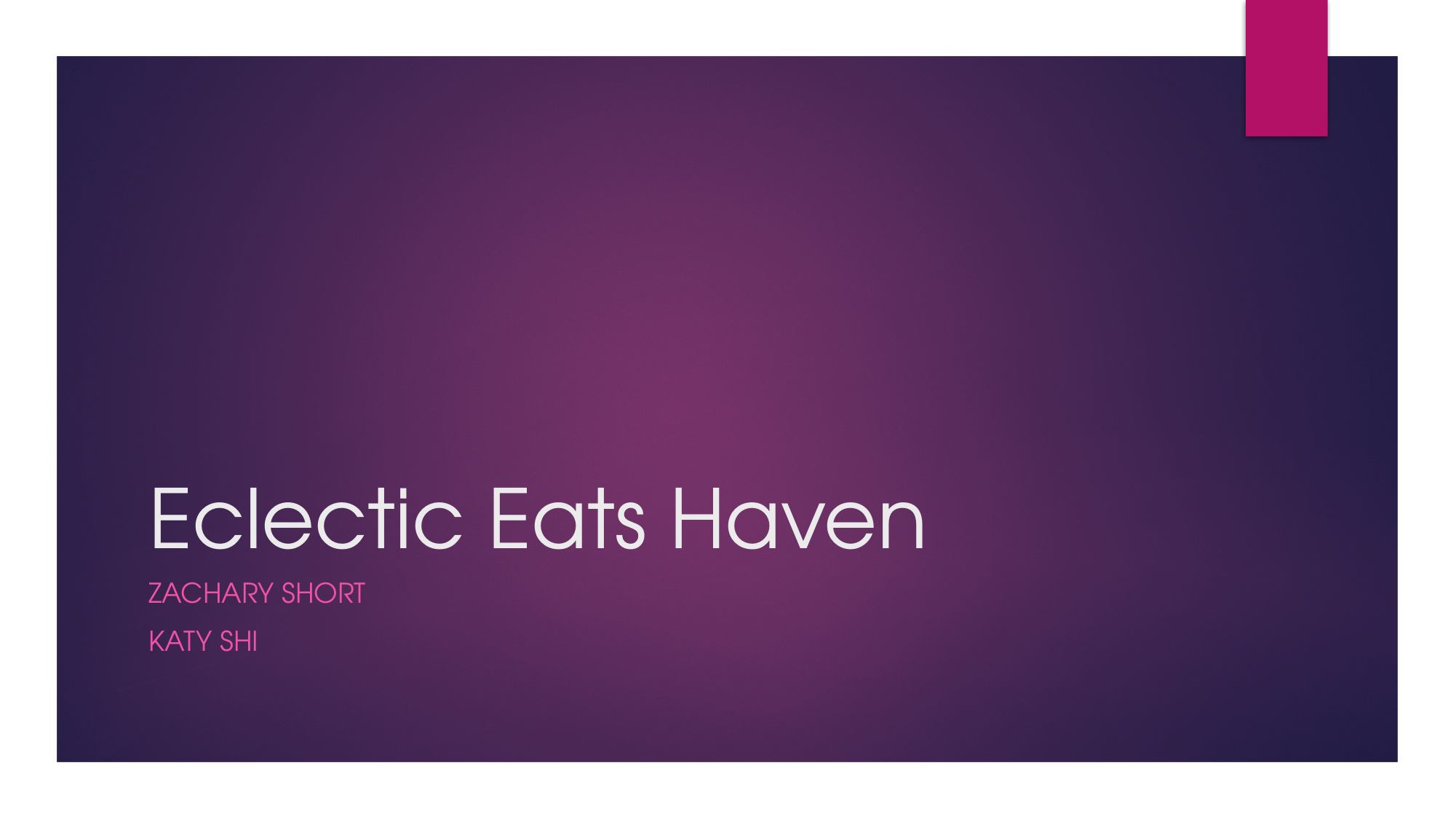

# Eclectic Eats Haven
Zachary short
Katy shi